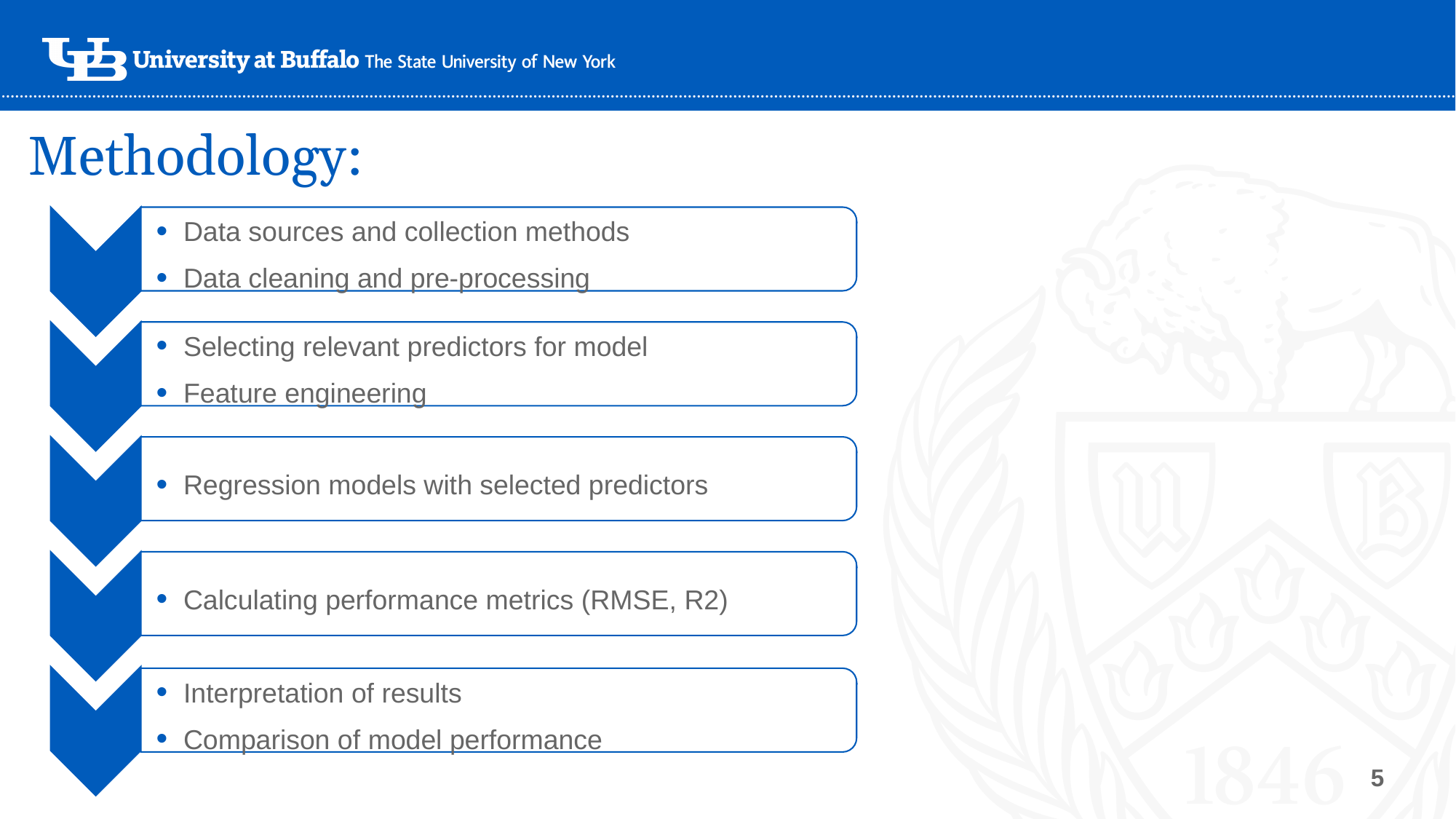

# Methodology:

Data sources and collection methods
Data cleaning and pre-processing

Selecting relevant predictors for model
Feature engineering

Regression models with selected predictors

Calculating performance metrics (RMSE, R2)

Interpretation of results
Comparison of model performance
5